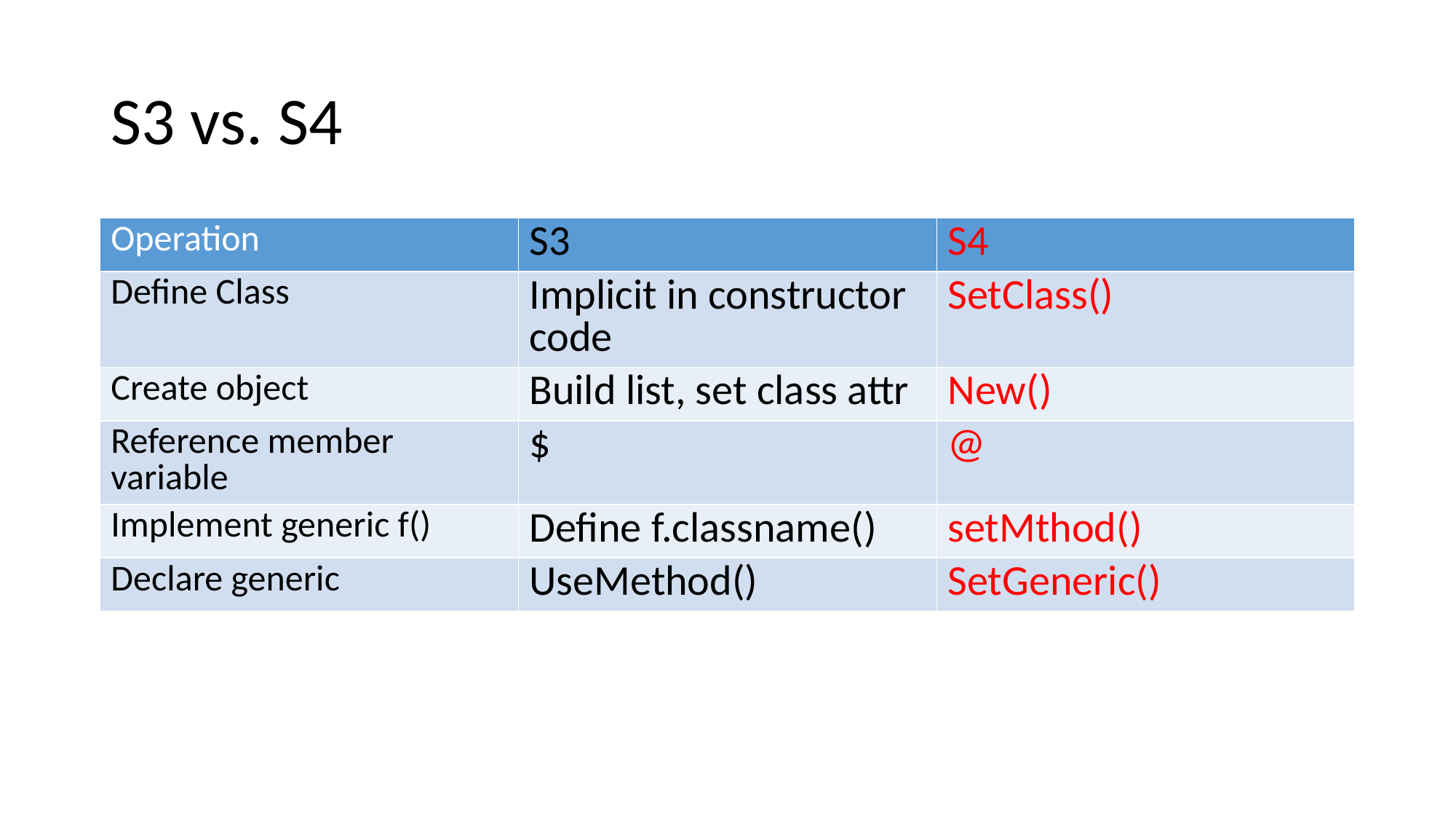

# S3 vs. S4
| Operation | S3 | S4 |
| --- | --- | --- |
| Define Class | Implicit in constructor code | SetClass() |
| Create object | Build list, set class attr | New() |
| Reference member variable | $ | @ |
| Implement generic f() | Define f.classname() | setMthod() |
| Declare generic | UseMethod() | SetGeneric() |